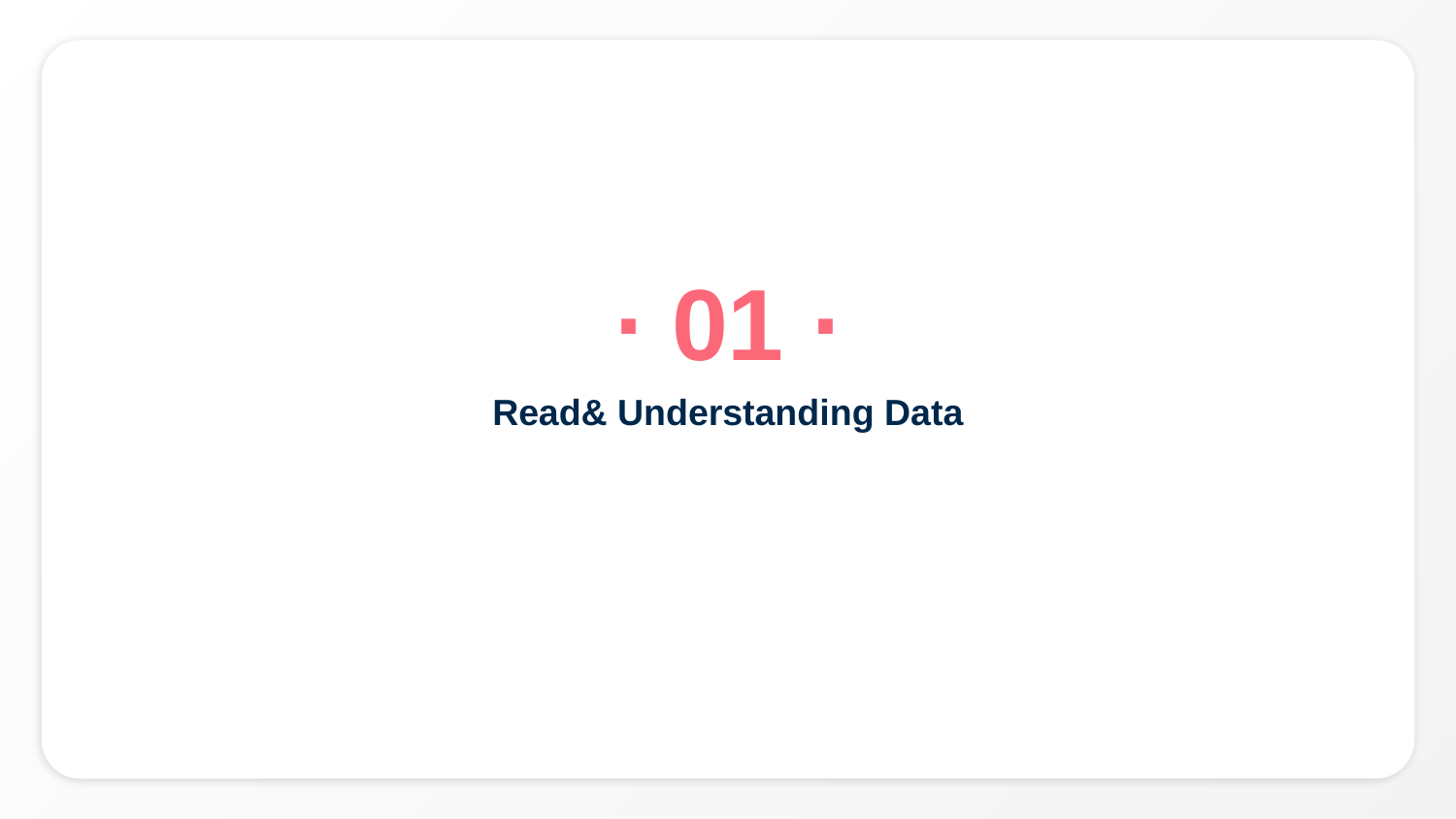

∙ 01 ∙
# Read& Understanding Data